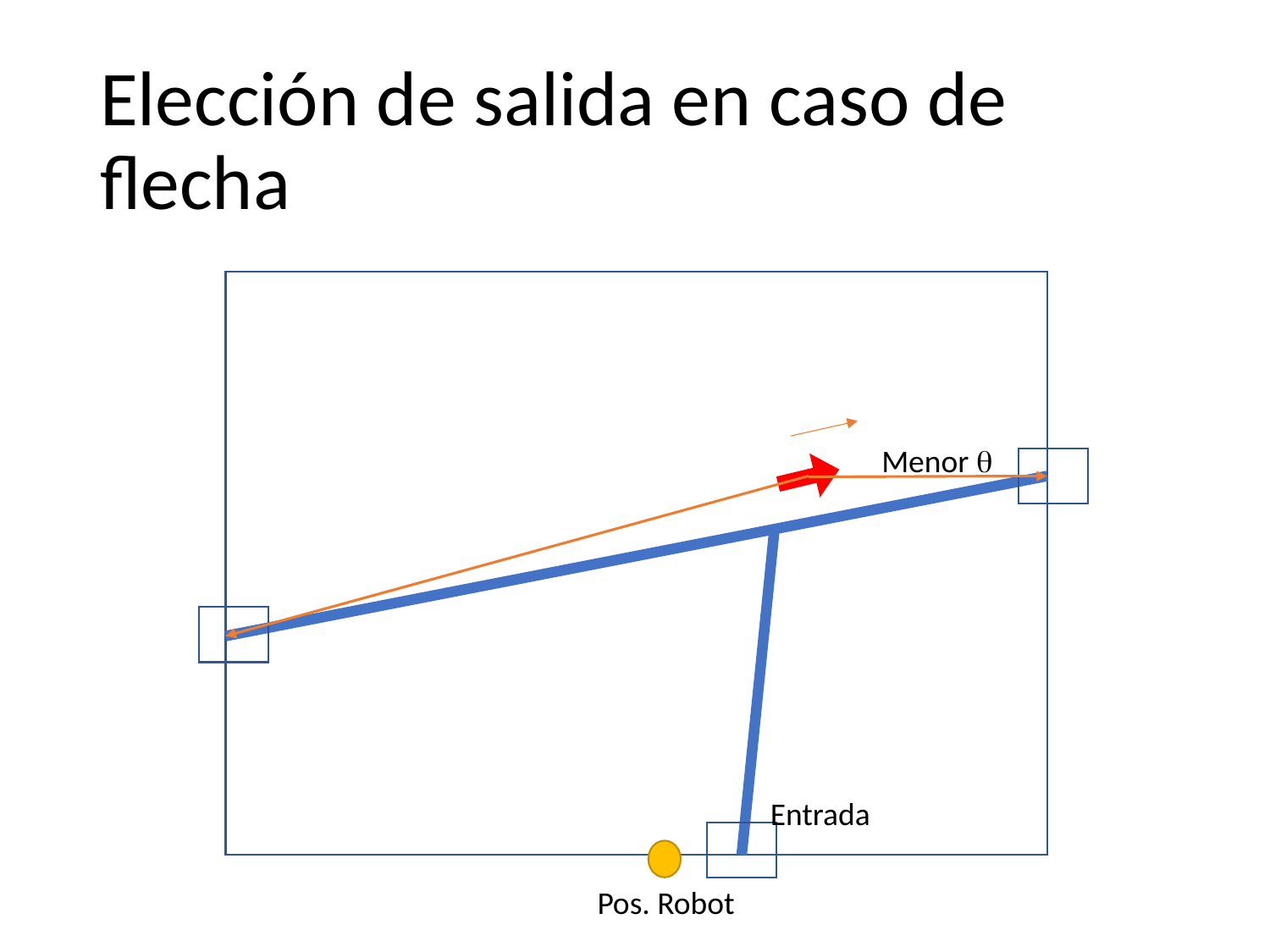

# Elección de salida en caso de flecha

Menor θ

Entrada

Pos. Robot